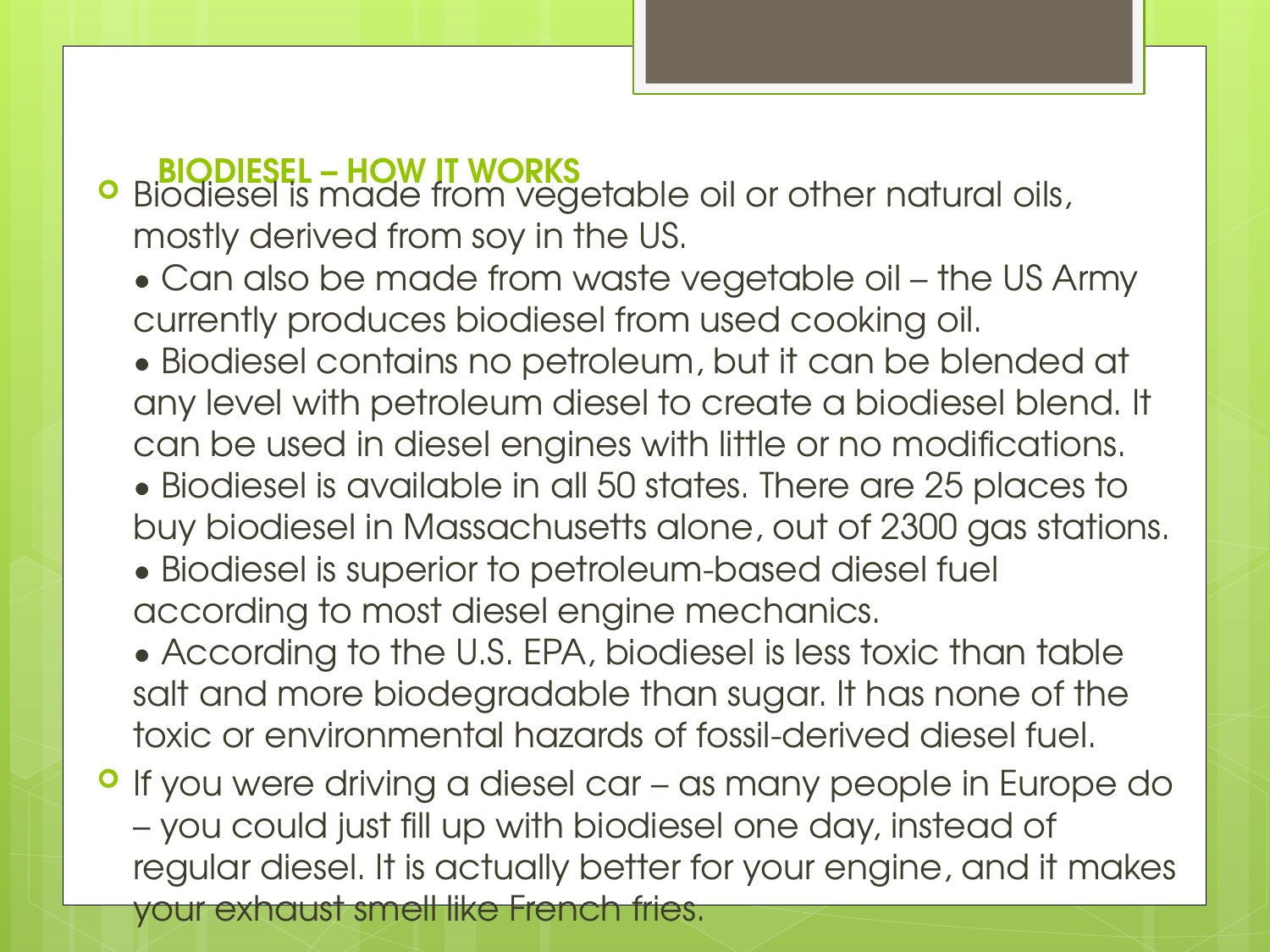

# BIODIESEL – HOW IT WORKS
Biodiesel is made from vegetable oil or other natural oils, mostly derived from soy in the US.
• Can also be made from waste vegetable oil – the US Army currently produces biodiesel from used cooking oil.
• Biodiesel contains no petroleum, but it can be blended at any level with petroleum diesel to create a biodiesel blend. It can be used in diesel engines with little or no modifications. 
• Biodiesel is available in all 50 states. There are 25 places to buy biodiesel in Massachusetts alone, out of 2300 gas stations.
• Biodiesel is superior to petroleum-based diesel fuel according to most diesel engine mechanics. 
• According to the U.S. EPA, biodiesel is less toxic than table salt and more biodegradable than sugar. It has none of the toxic or environmental hazards of fossil-derived diesel fuel.
If you were driving a diesel car – as many people in Europe do – you could just fill up with biodiesel one day, instead of regular diesel. It is actually better for your engine, and it makes your exhaust smell like French fries.